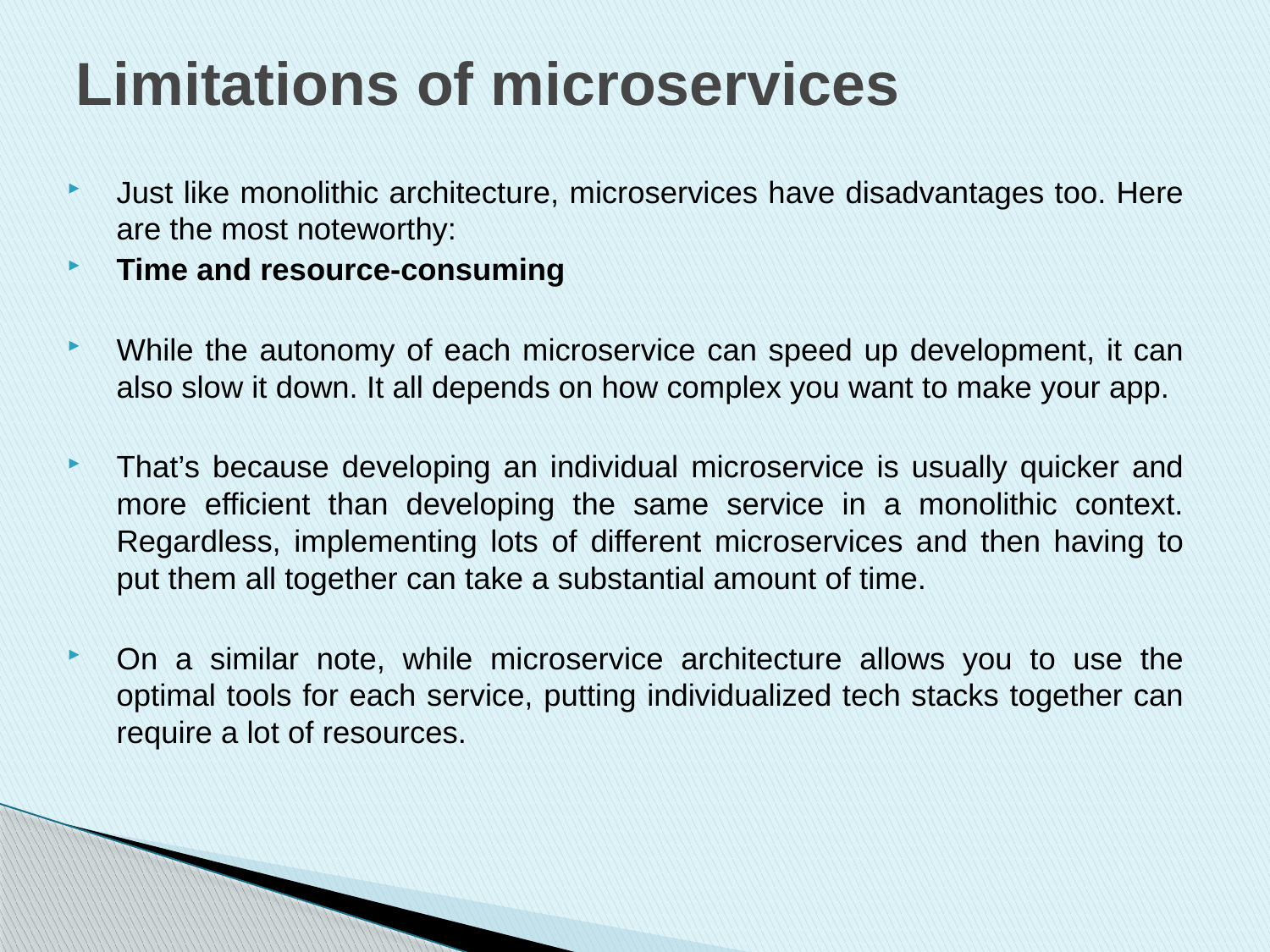

# Limitations of microservices
Just like monolithic architecture, microservices have disadvantages too. Here are the most noteworthy:
Time and resource-consuming

While the autonomy of each microservice can speed up development, it can also slow it down. It all depends on how complex you want to make your app.

That’s because developing an individual microservice is usually quicker and more efficient than developing the same service in a monolithic context. Regardless, implementing lots of different microservices and then having to put them all together can take a substantial amount of time.

On a similar note, while microservice architecture allows you to use the optimal tools for each service, putting individualized tech stacks together can require a lot of resources.